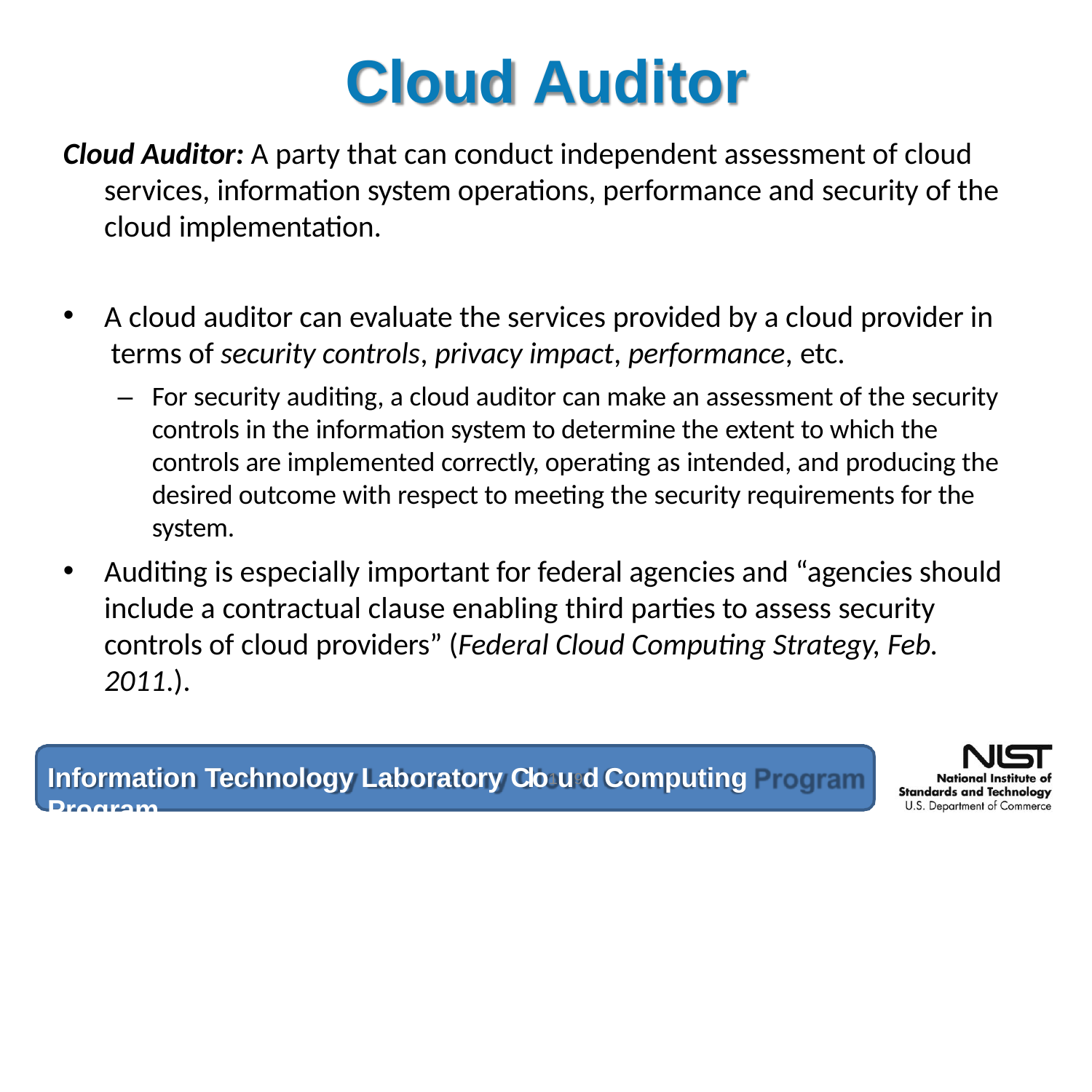

# Cloud Auditor
Cloud Auditor: A party that can conduct independent assessment of cloud  services, information system operations, performance and security of the  cloud implementation.

A cloud auditor can evaluate the services provided by a cloud provider in  terms of security controls, privacy impact, performance, etc.
–	For security auditing, a cloud auditor can make an assessment of the security  controls in the information system to determine the extent to which the  controls are implemented correctly, operating as intended, and producing the  desired outcome with respect to meeting the security requirements for the  system.
Auditing is especially important for federal agencies and “agencies should  include a contractual clause enabling third parties to assess security
controls of cloud providers” (Federal Cloud Computing Strategy, Feb. 2011.).
Information Technology Laboratory Clo1u9d Computing Program